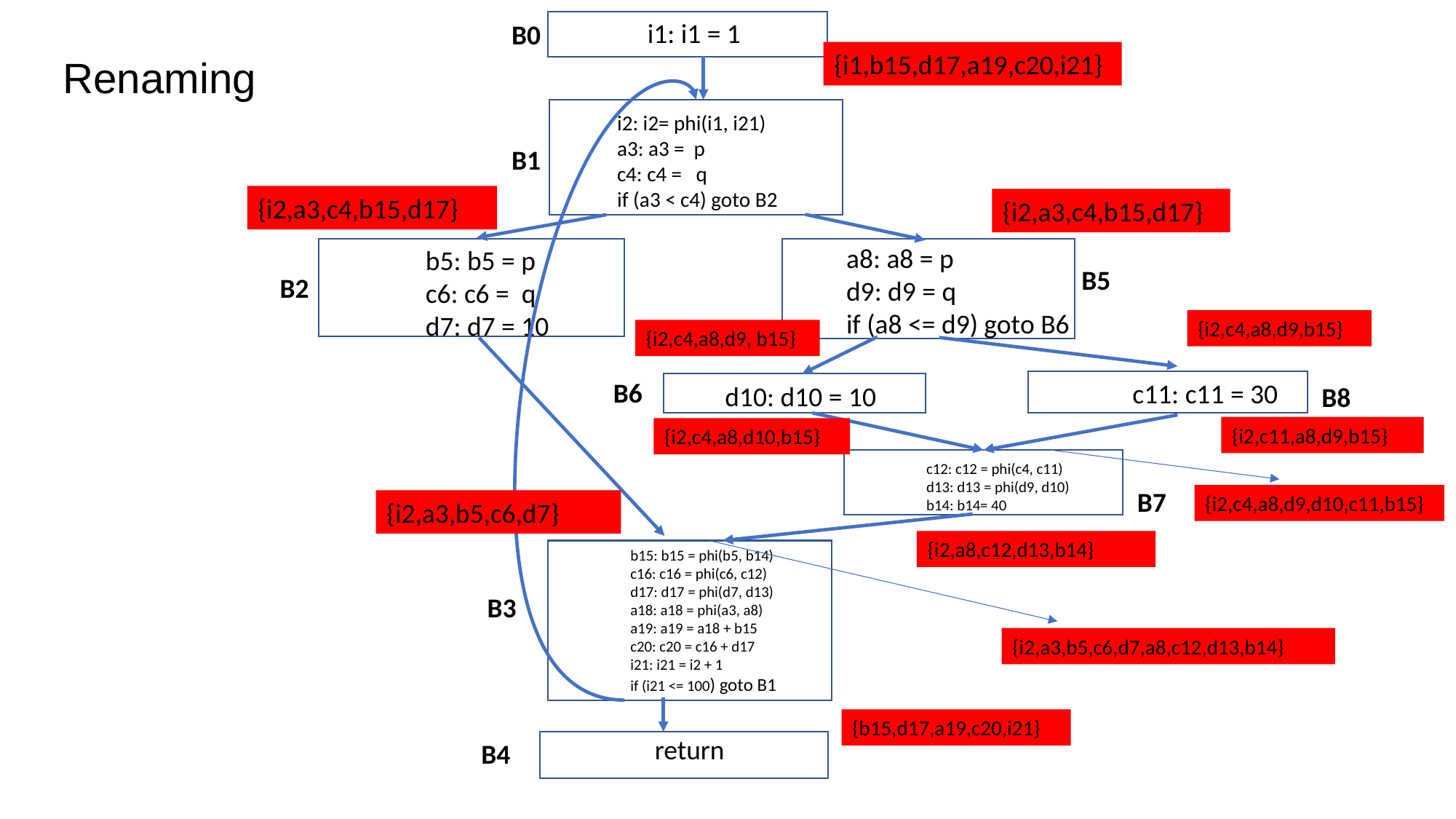

i1: i1 = 1

B0
{i1,b15,d17,a19,c20,i21}
Renaming

i2: i2= phi(i1, i21)
a3: a3 =  p
c4: c4 =   q
if (a3 < c4) goto B2
B1
{i2,a3,c4,b15,d17}
{i2,a3,c4,b15,d17}
a8: a8 = p
d9: d9 = q
if (a8 <= d9) goto B6
b5: b5 = p
c6: c6 =  q
d7: d7 = 10

B5
B2
{i2,c4,a8,d9,b15}
{i2,c4,a8,d9, b15}
B6

c11: c11 = 30

d10: d10 = 10
B8
{i2,c11,a8,d9,b15}
{i2,c4,a8,d10,b15}

c12: c12 = phi(c4, c11)
d13: d13 = phi(d9, d10)
b14: b14= 40
B7
{i2,c4,a8,d9,d10,c11,b15}
{i2,a3,b5,c6,d7}
{i2,a8,c12,d13,b14}
b15: b15 = phi(b5, b14)
c16: c16 = phi(c6, c12)
d17: d17 = phi(d7, d13)
a18: a18 = phi(a3, a8)
a19: a19 = a18 + b15
c20: c20 = c16 + d17
i21: i21 = i2 + 1
if (i21 <= 100) goto B1

B3
{i2,a3,b5,c6,d7,a8,c12,d13,b14}
{b15,d17,a19,c20,i21}
return
B4